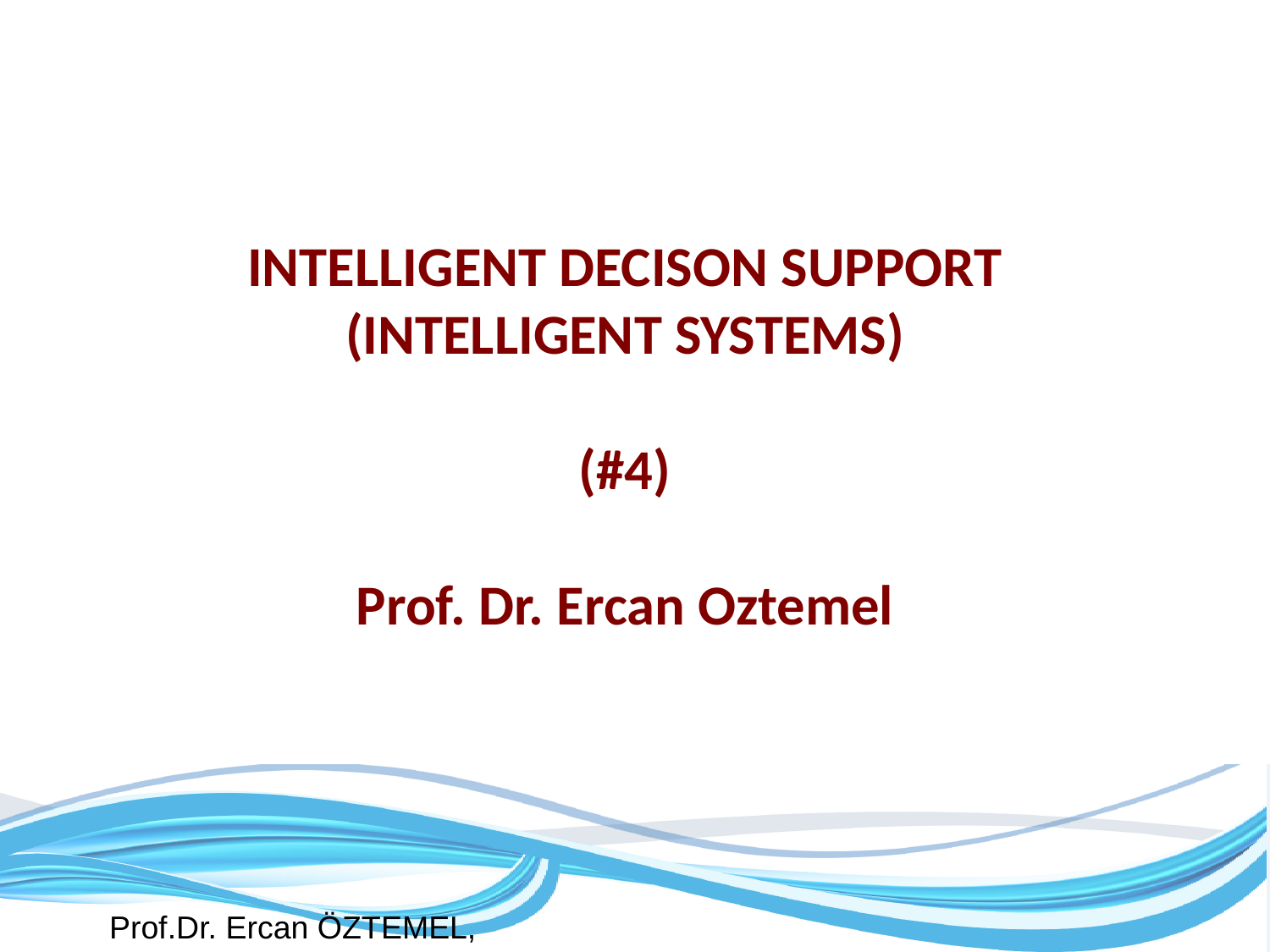

INTELLIGENT DECISON SUPPORT
(INTELLIGENT SYSTEMS)

(#4)

Prof. Dr. Ercan Oztemel